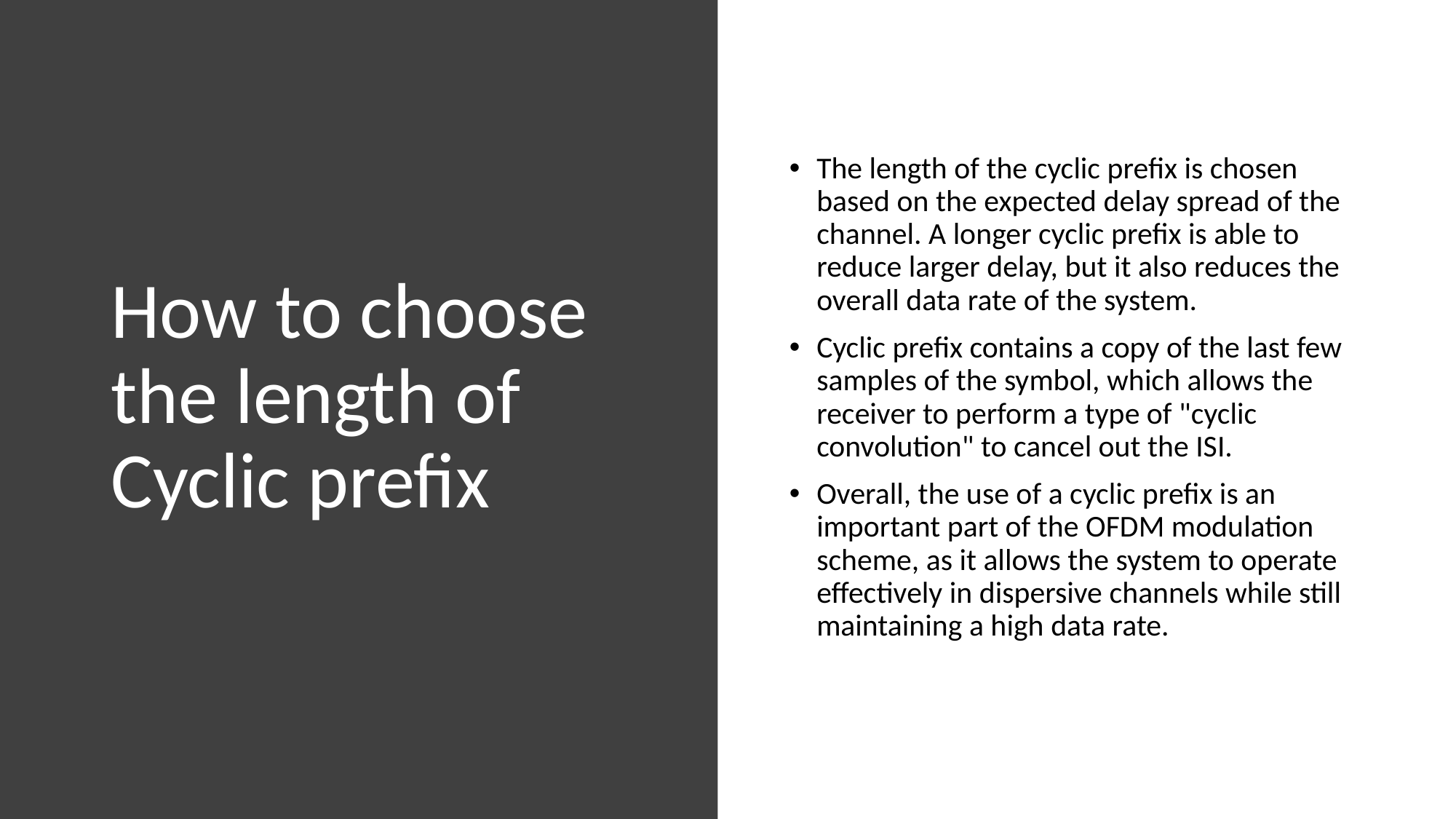

# How to choose the length of Cyclic prefix
The length of the cyclic prefix is chosen based on the expected delay spread of the channel. A longer cyclic prefix is able to reduce larger delay, but it also reduces the overall data rate of the system.
Cyclic prefix contains a copy of the last few samples of the symbol, which allows the receiver to perform a type of "cyclic convolution" to cancel out the ISI.
Overall, the use of a cyclic prefix is an important part of the OFDM modulation scheme, as it allows the system to operate effectively in dispersive channels while still maintaining a high data rate.